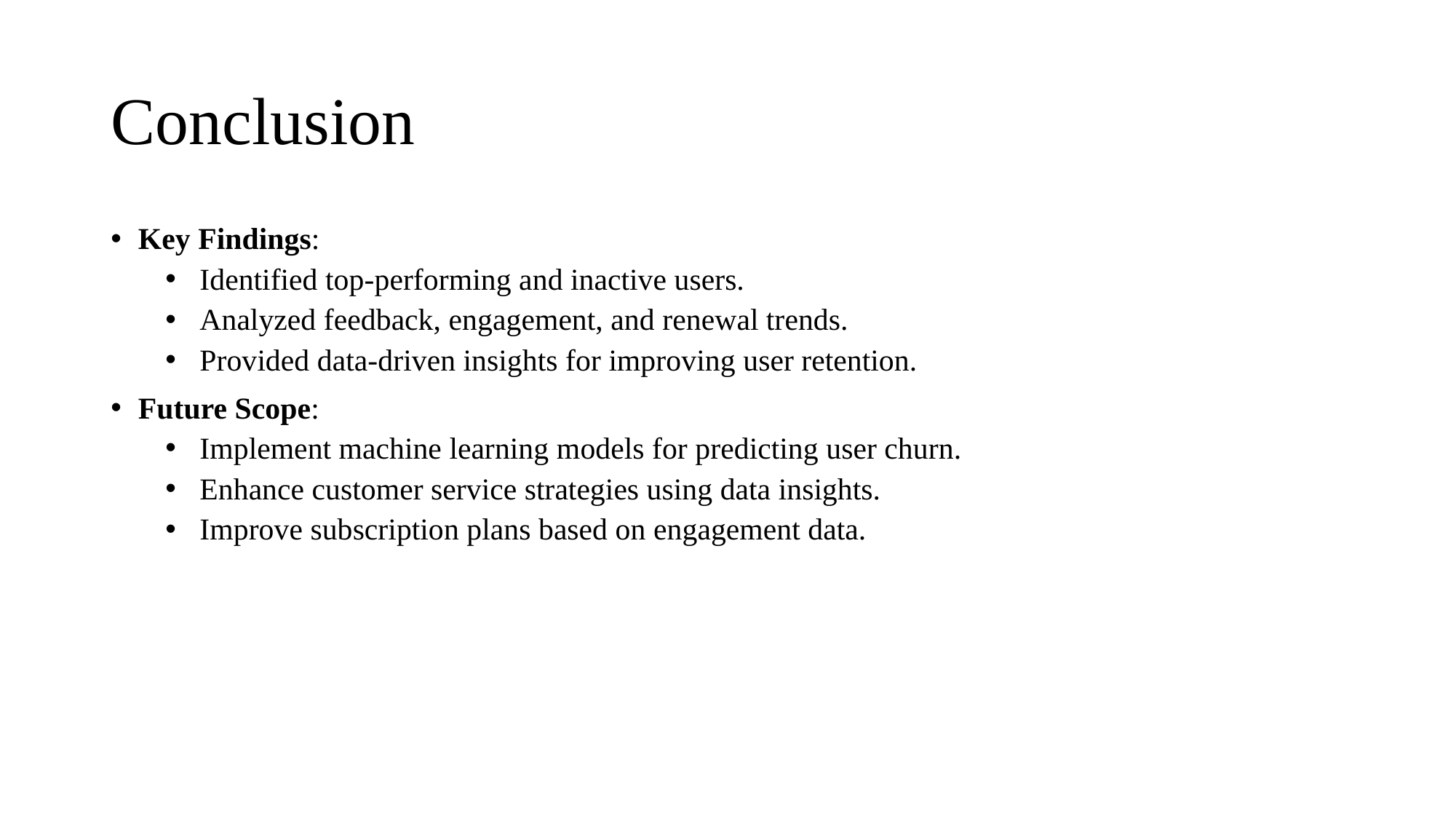

# Conclusion
Key Findings:
Identified top-performing and inactive users.
Analyzed feedback, engagement, and renewal trends.
Provided data-driven insights for improving user retention.
Future Scope:
Implement machine learning models for predicting user churn.
Enhance customer service strategies using data insights.
Improve subscription plans based on engagement data.